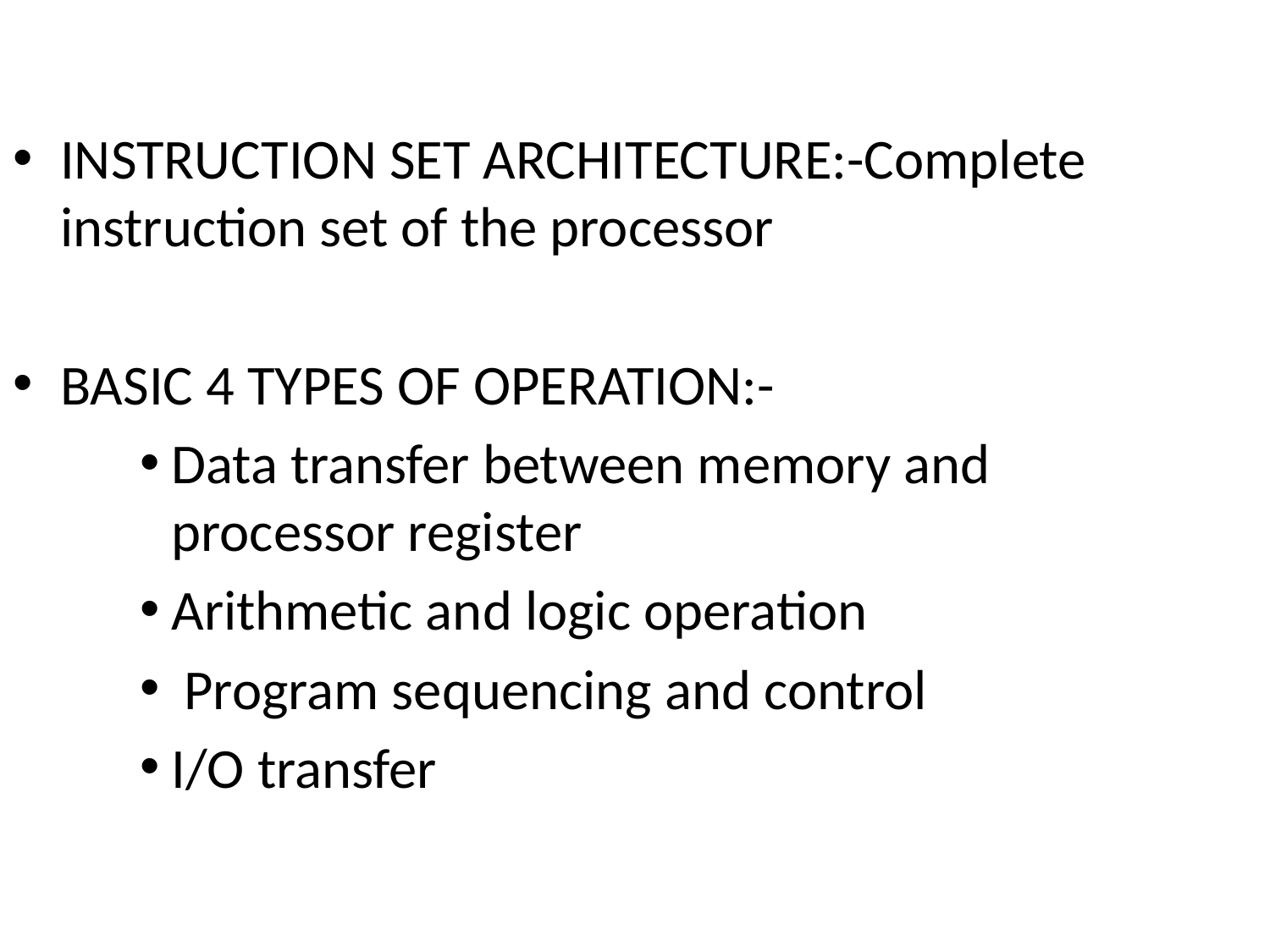

INSTRUCTION SET ARCHITECTURE:-Complete instruction set of the processor

BASIC 4 TYPES OF OPERATION:-
Data transfer between memory and processor register
Arithmetic and logic operation
 Program sequencing and control
I/O transfer